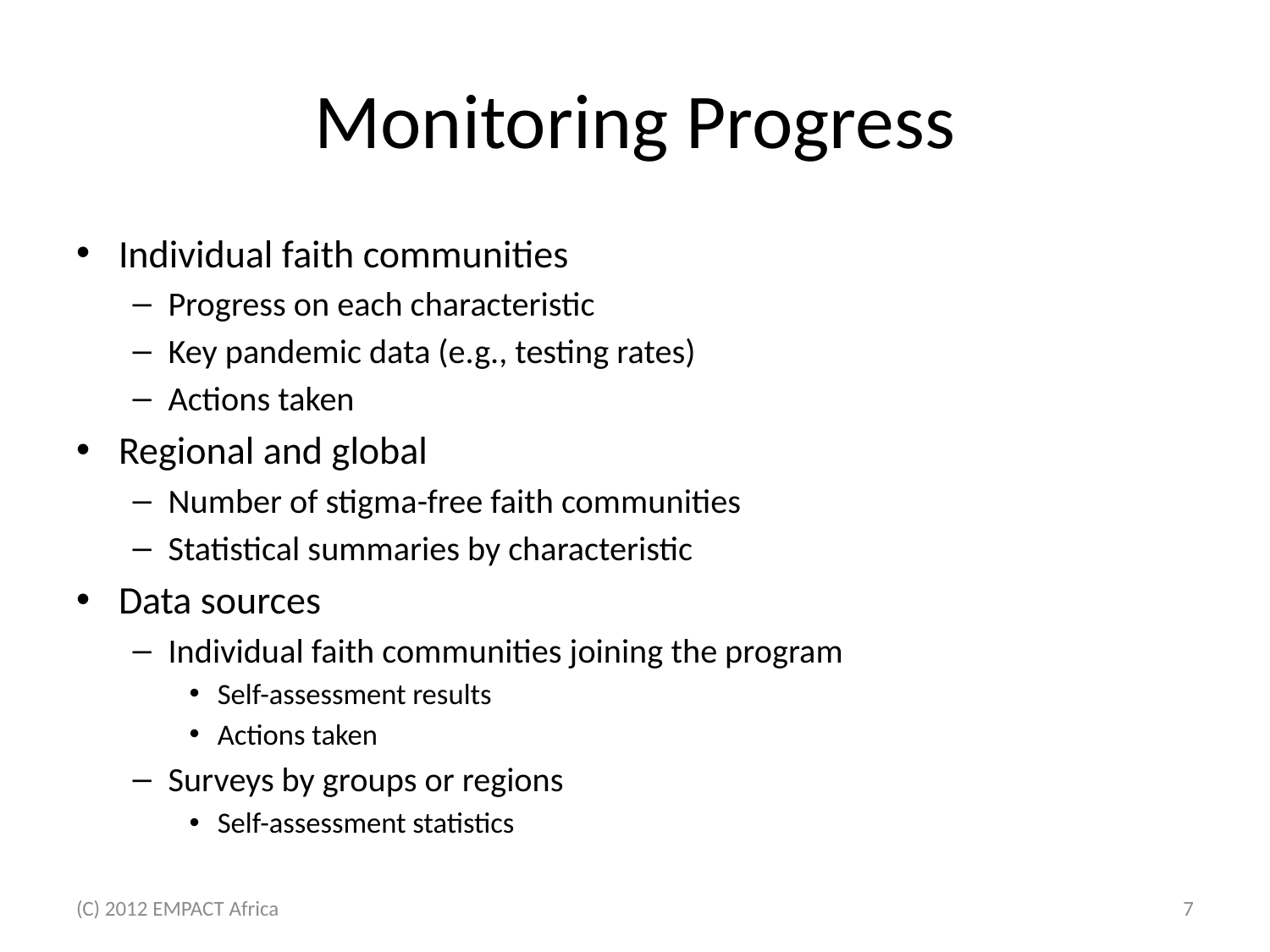

# Monitoring Progress
Individual faith communities
Progress on each characteristic
Key pandemic data (e.g., testing rates)
Actions taken
Regional and global
Number of stigma-free faith communities
Statistical summaries by characteristic
Data sources
Individual faith communities joining the program
Self-assessment results
Actions taken
Surveys by groups or regions
Self-assessment statistics

(C) 2012 EMPACT Africa
7